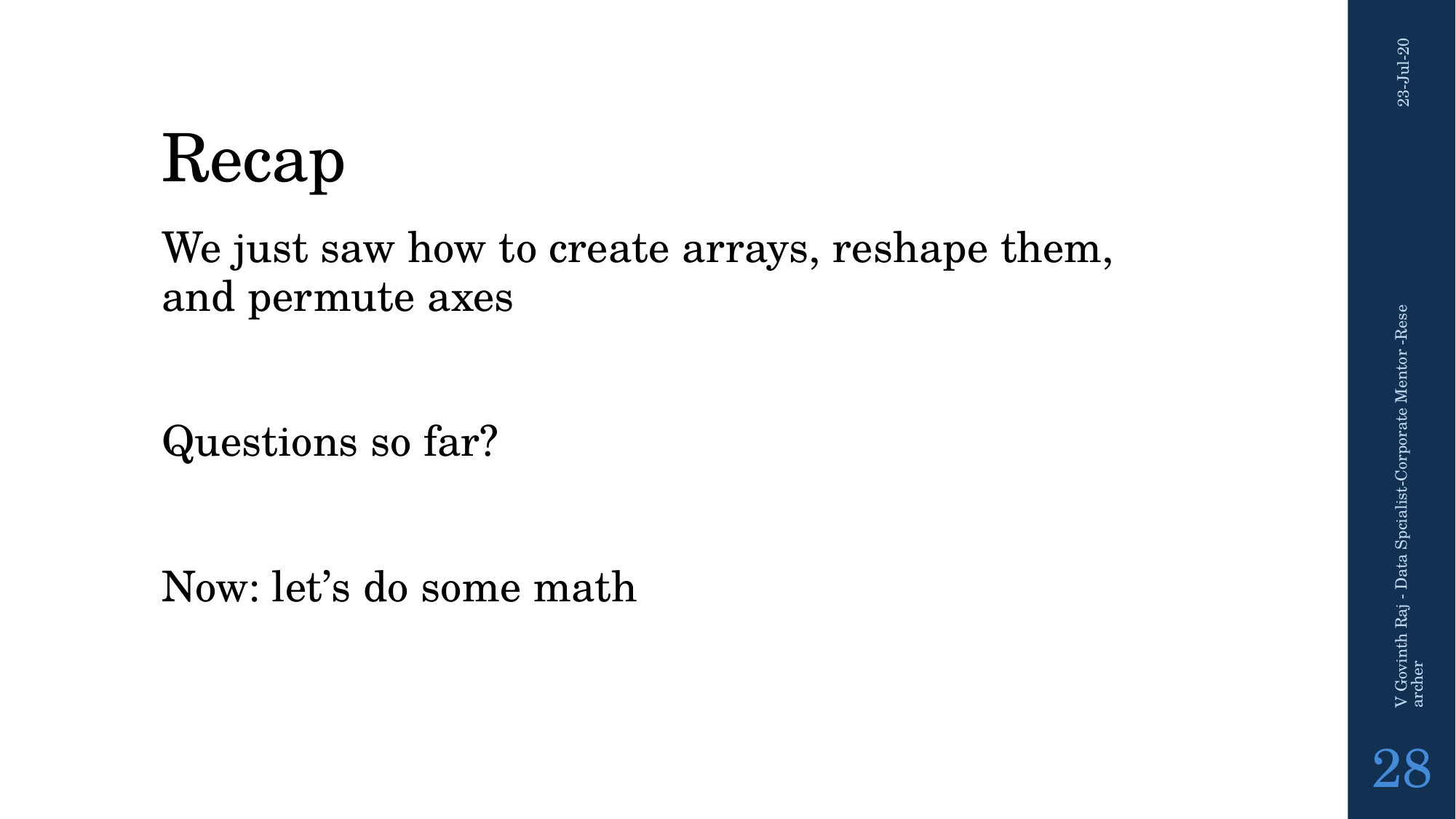

# Recap
23-Jul-20
We just saw how to create arrays, reshape them, and permute axes

Questions so far?

Now: let’s do some math

V Govinth Raj - Data Spcialist-Corporate Mentor -Researcher
28